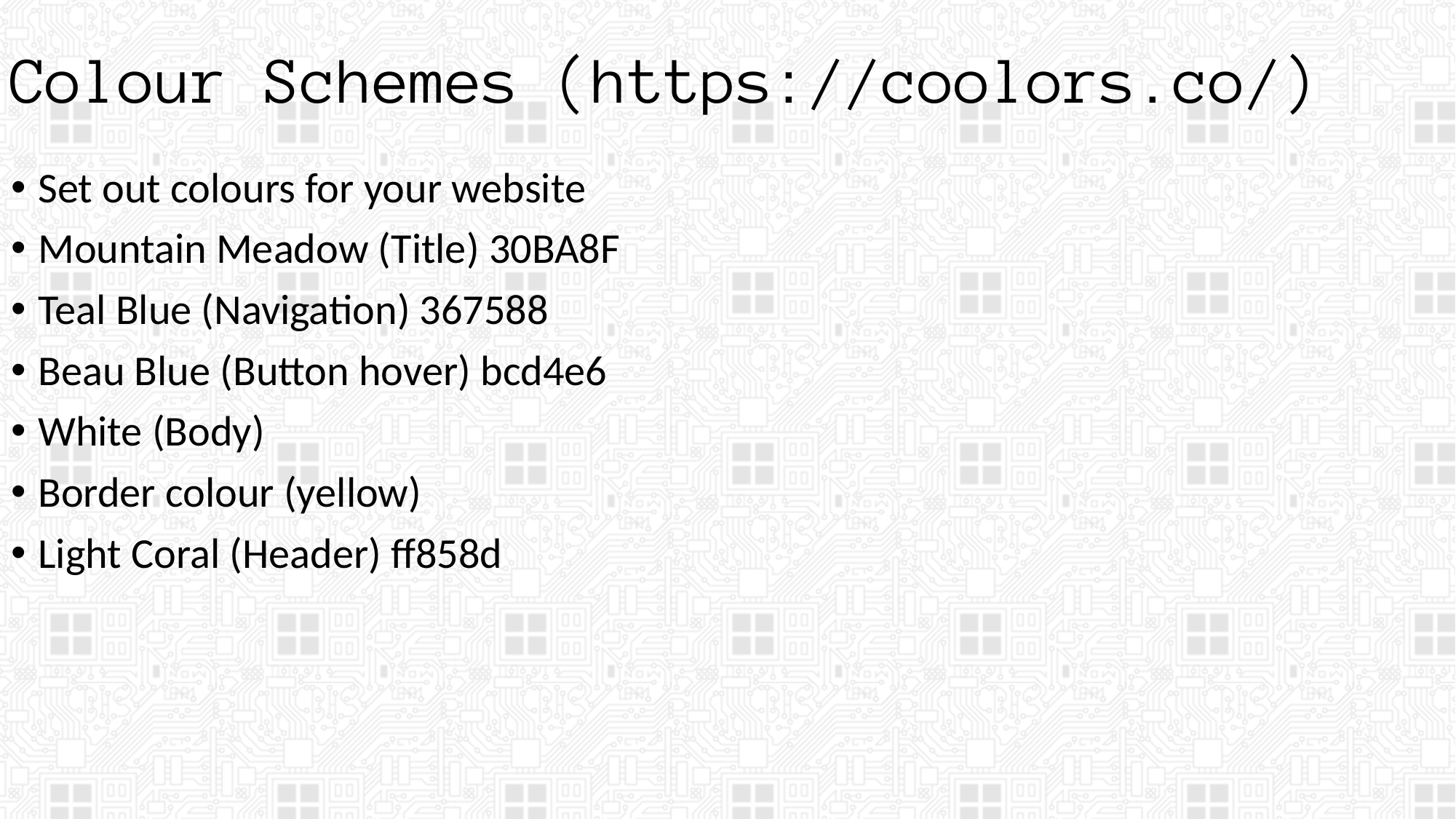

# Colour Schemes (https://coolors.co/)
Set out colours for your website
Mountain Meadow (Title) 30BA8F
Teal Blue (Navigation) 367588
Beau Blue (Button hover) bcd4e6
White (Body)
Border colour (yellow)
Light Coral (Header) ff858d